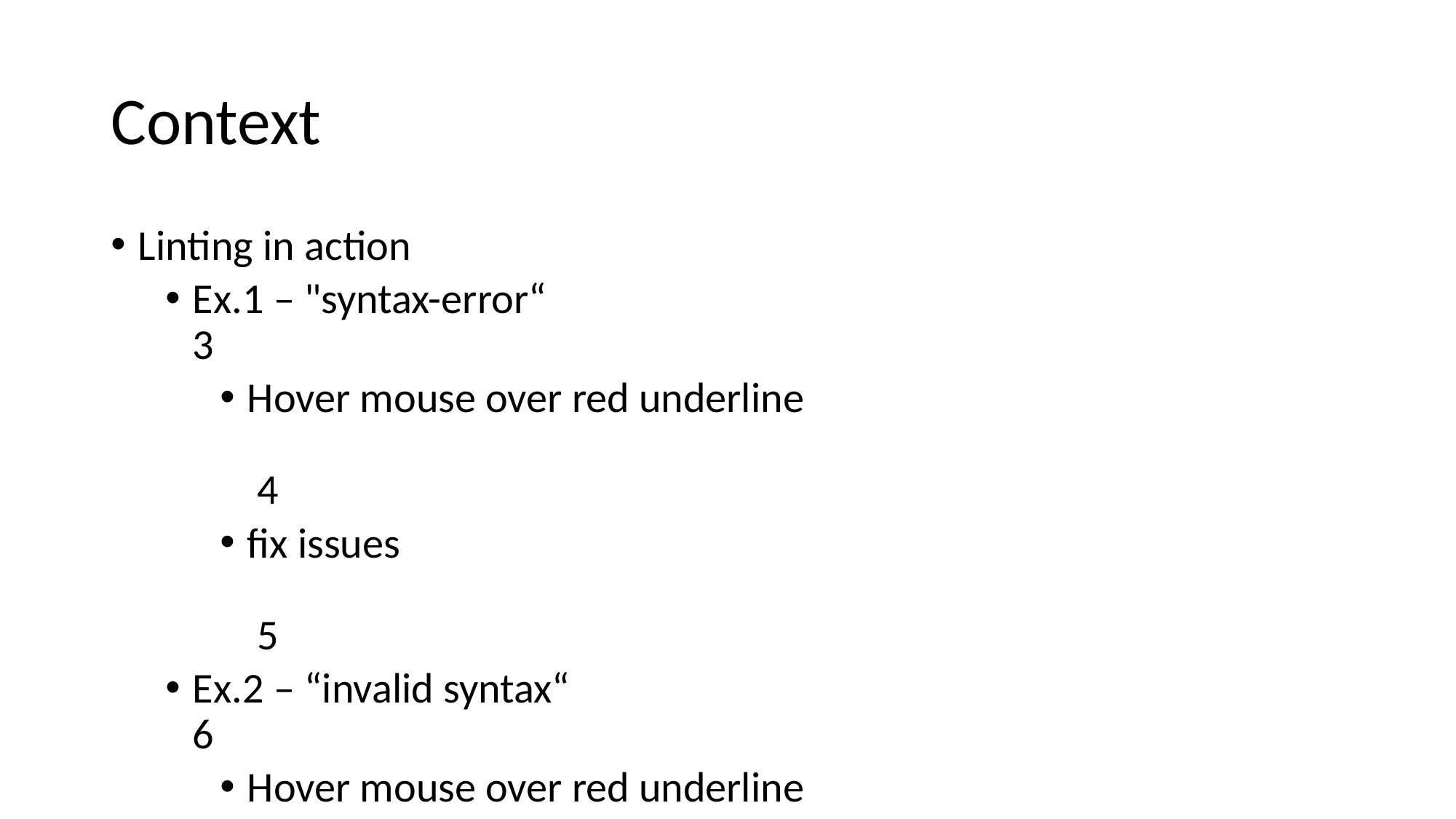

# Context
Linting in action
Ex.1 – "syntax-error“ 	 3
Hover mouse over red underline 	 4
fix issues 	 5
Ex.2 – “invalid syntax“ 	 6
Hover mouse over red underline 	 7
Problem panel 	 8
fix issues 	 12
Command Palette 	 13
“lint” command 	 15